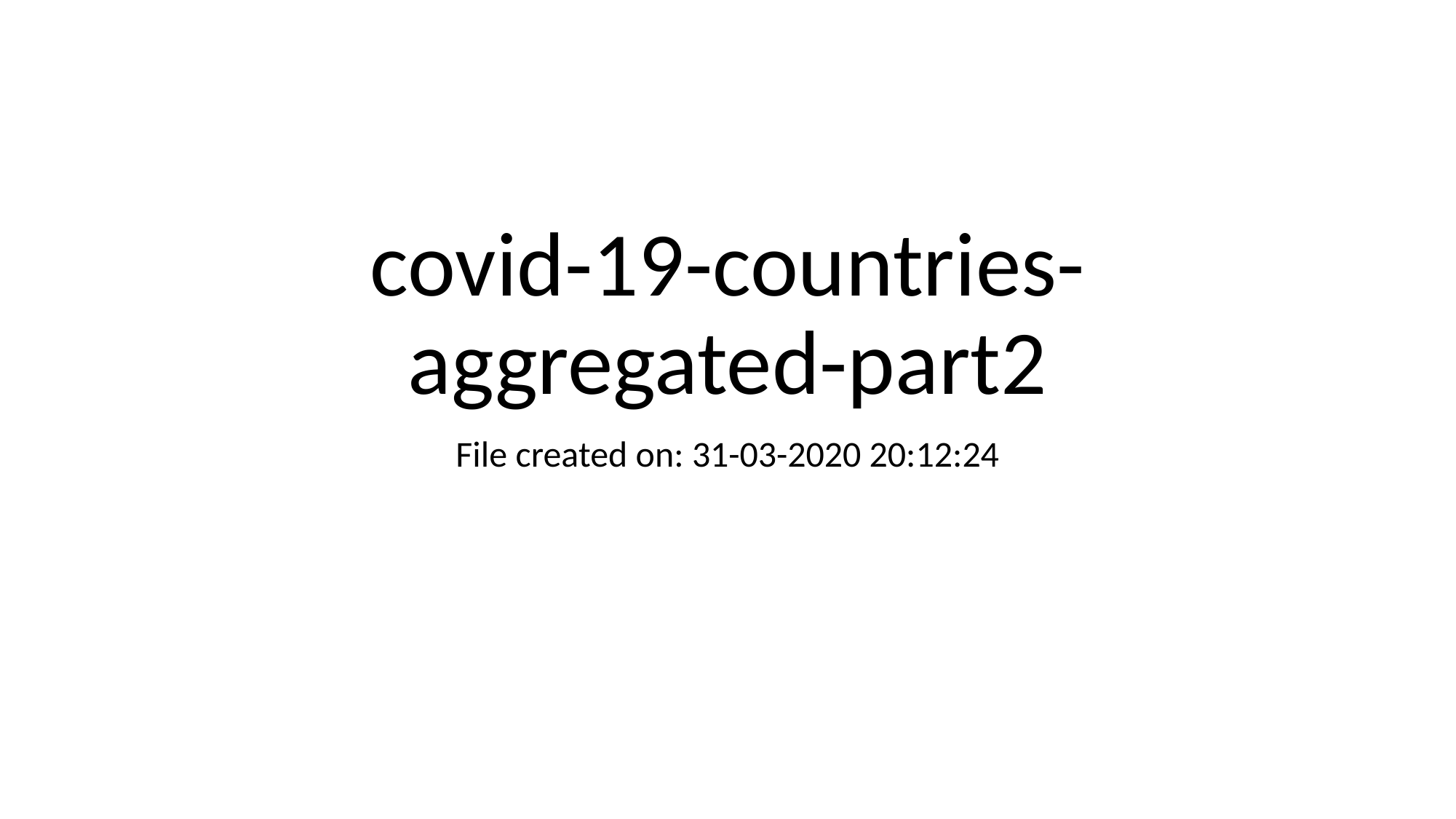

# covid-19-countries-aggregated-part2
File created on: 31-03-2020 20:12:24